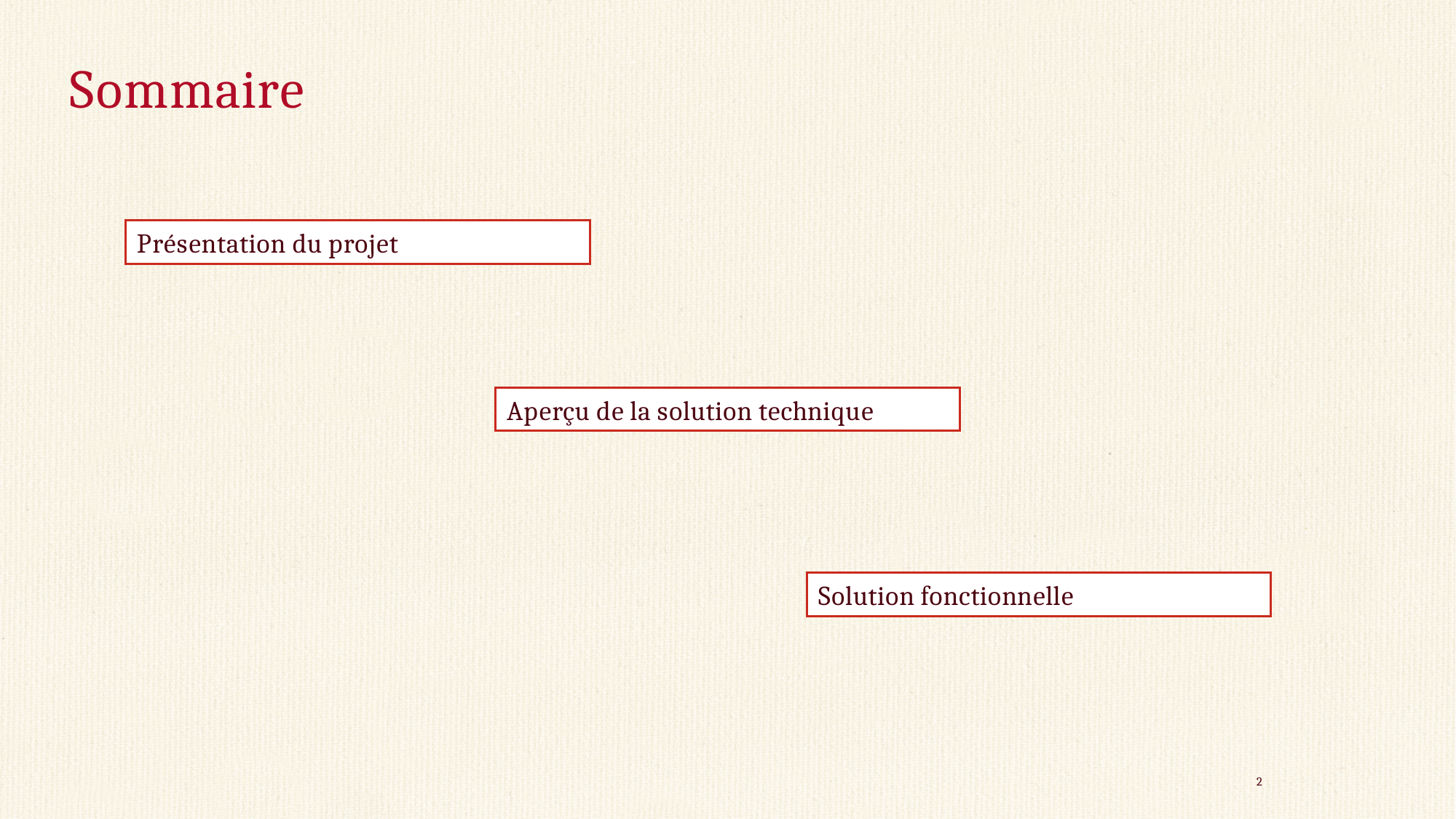

Sommaire
Présentation du projet
Aperçu de la solution technique
Solution fonctionnelle
2